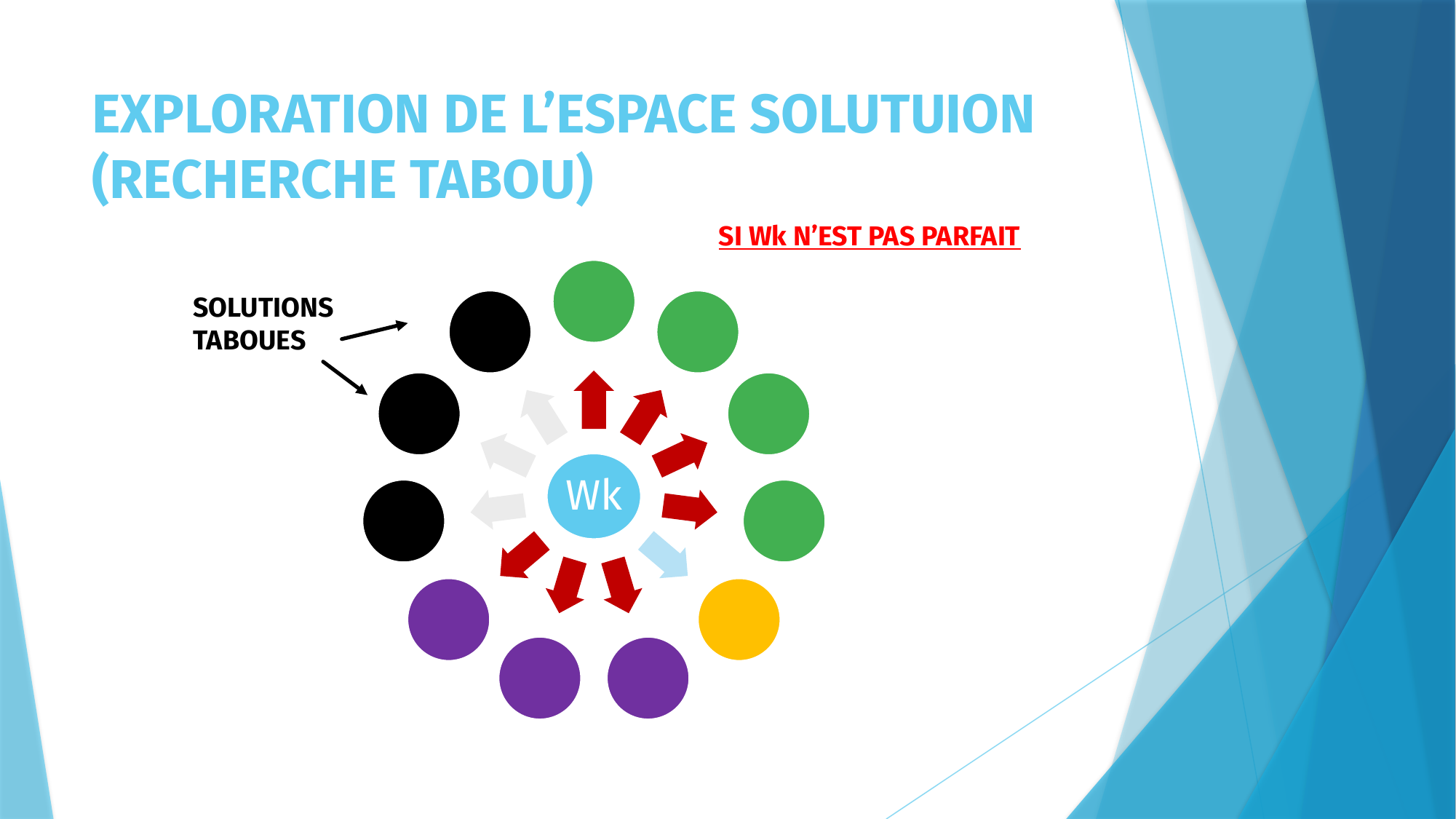

# EXPLORATION DE L’ESPACE SOLUTUION (RECHERCHE TABOU)
SI Wk N’EST PAS PARFAIT
Wk

SOLUTIONS TABOUES